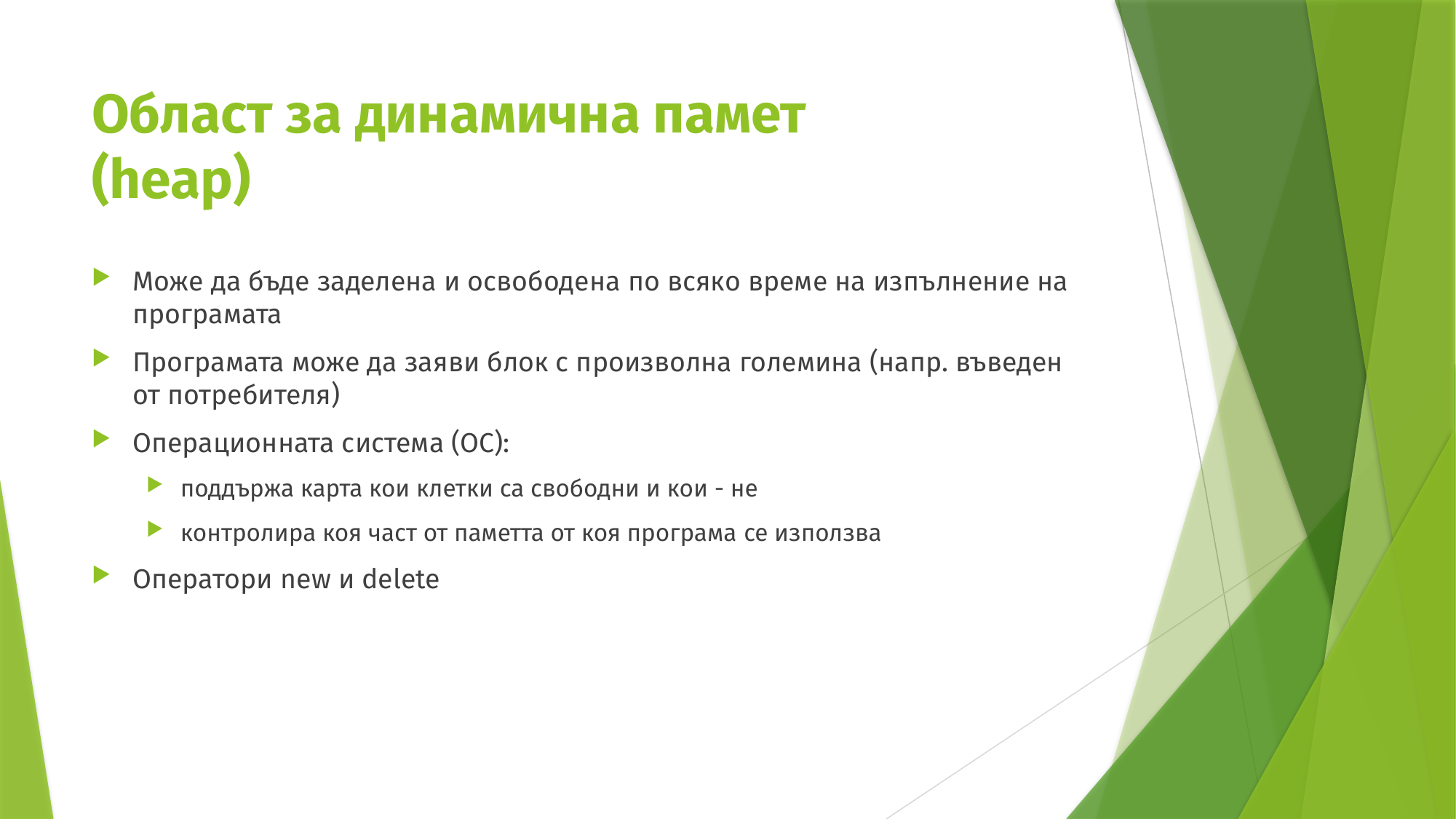

# Област за динамична памет (heap)
Може да бъде заделена и освободена по всяко време на изпълнение на програмата
Програмата може да заяви блок с произволна големина (напр. въведен от потребителя)
Операционната система (ОС):
поддържа карта кои клетки са свободни и кои - не
контролира коя част от паметта от коя програма се използва
Оператори new и delete